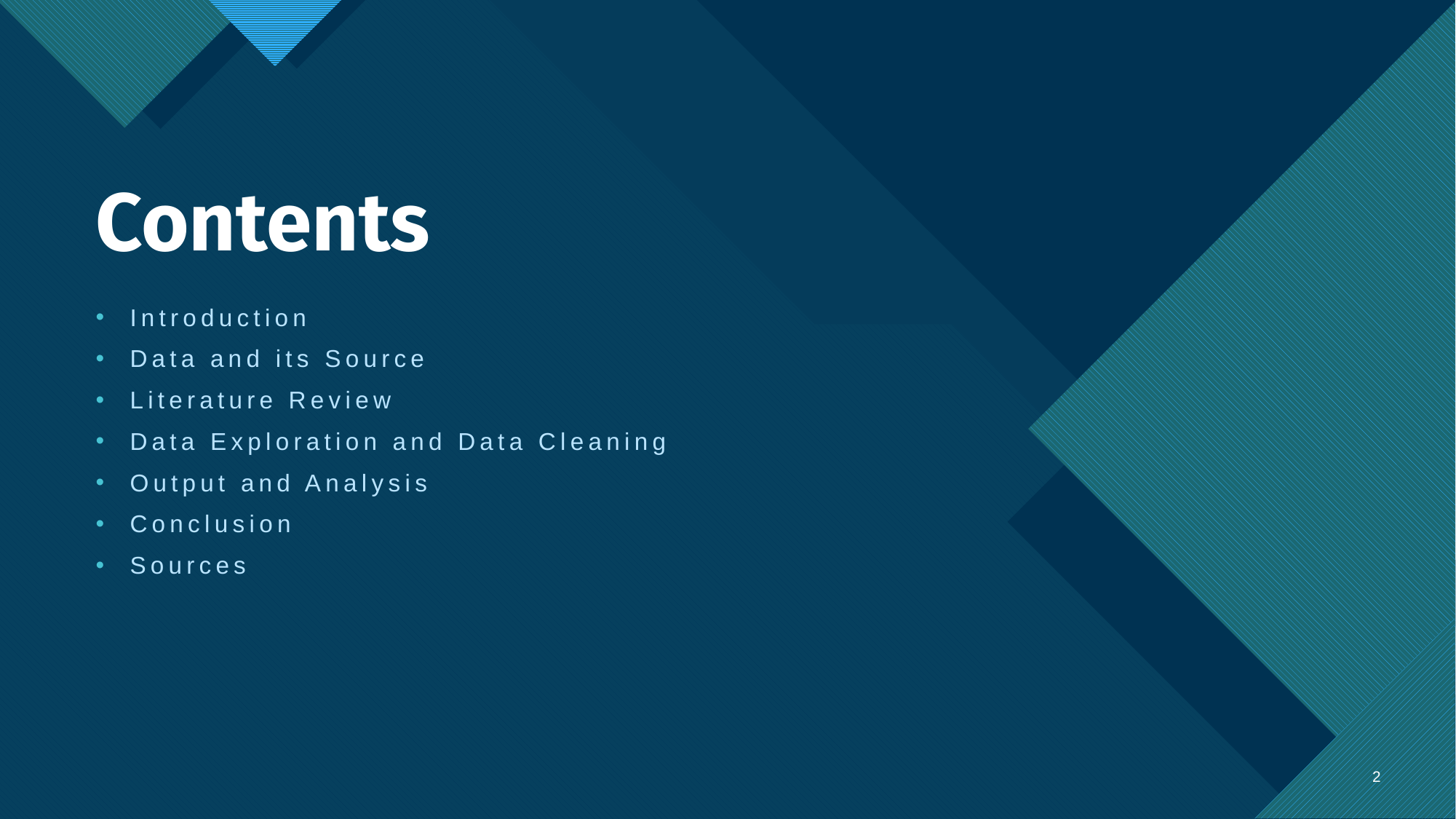

# Contents
Introduction
Data and its Source
Literature Review
Data Exploration and Data Cleaning
Output and Analysis
Conclusion
Sources
2